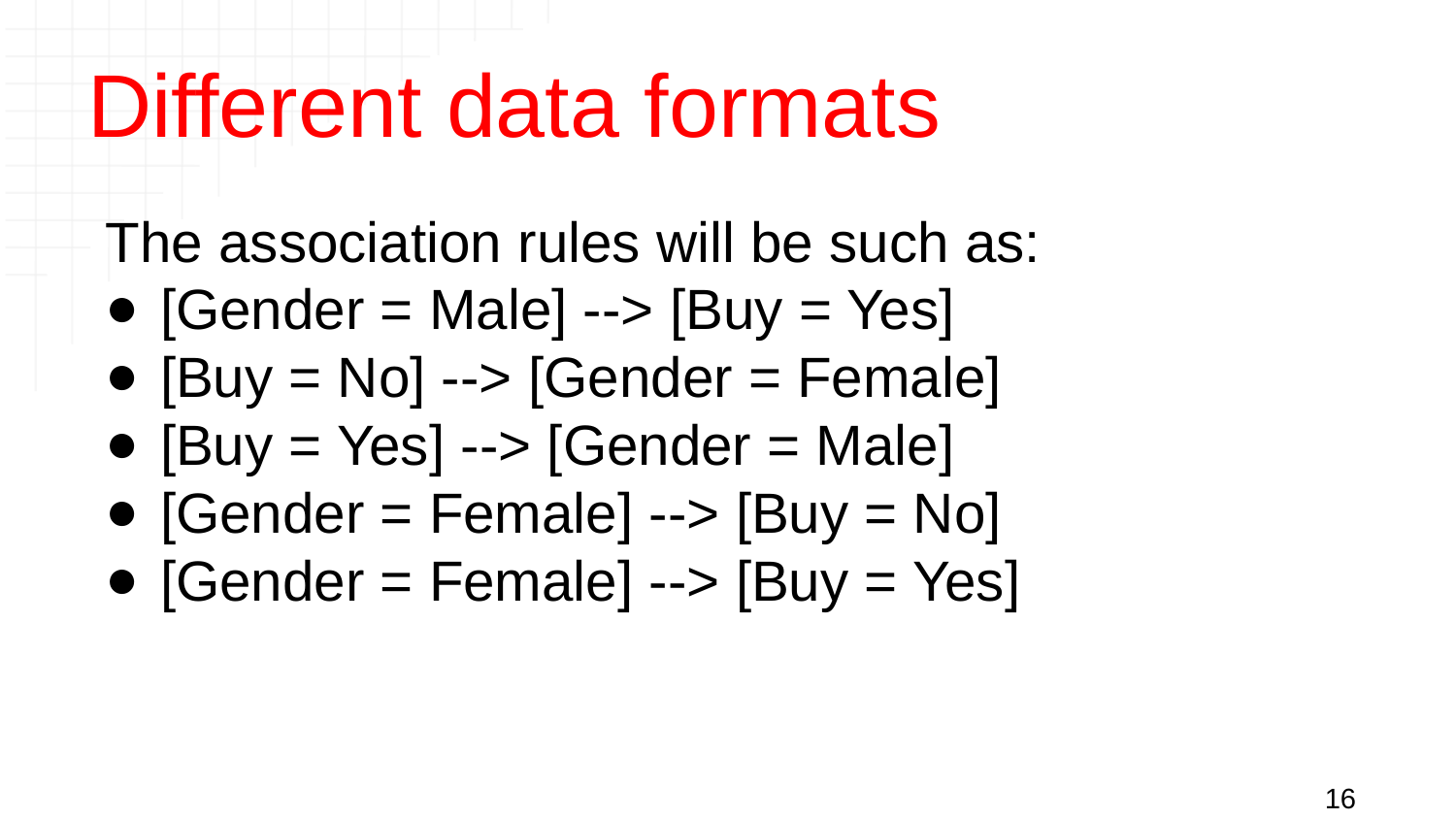

# Different data formats
The association rules will be such as:
[Gender = Male] --> [Buy = Yes]
[Buy = No] --> [Gender = Female]
[Buy = Yes] --> [Gender = Male]
[Gender = Female] --> [Buy = No]
[Gender = Female] --> [Buy = Yes]
16